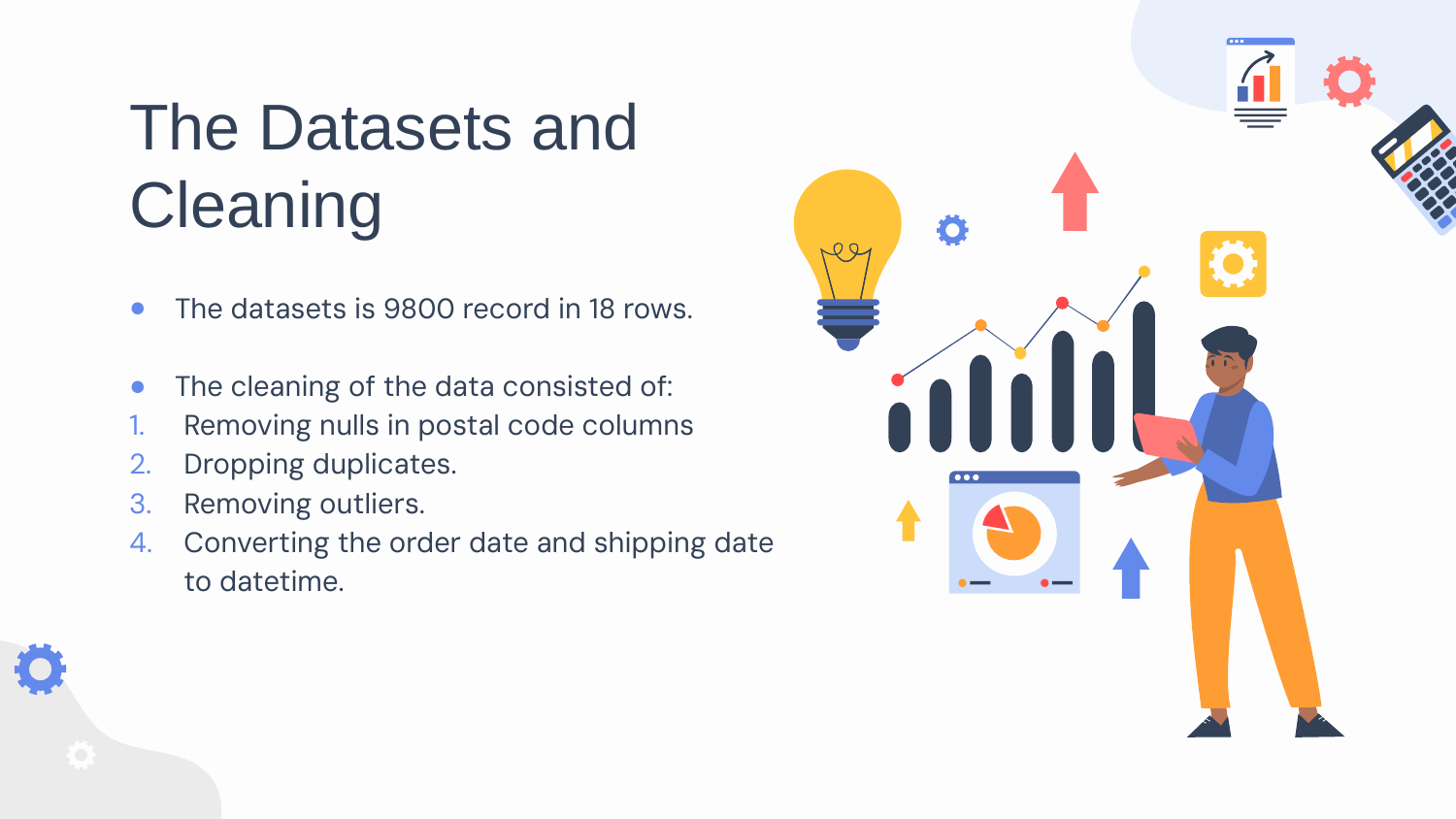

# The Datasets and Cleaning

The datasets is 9800 record in 18 rows.

The cleaning of the data consisted of:
Removing nulls in postal code columns
Dropping duplicates.
Removing outliers.
Converting the order date and shipping date to datetime.